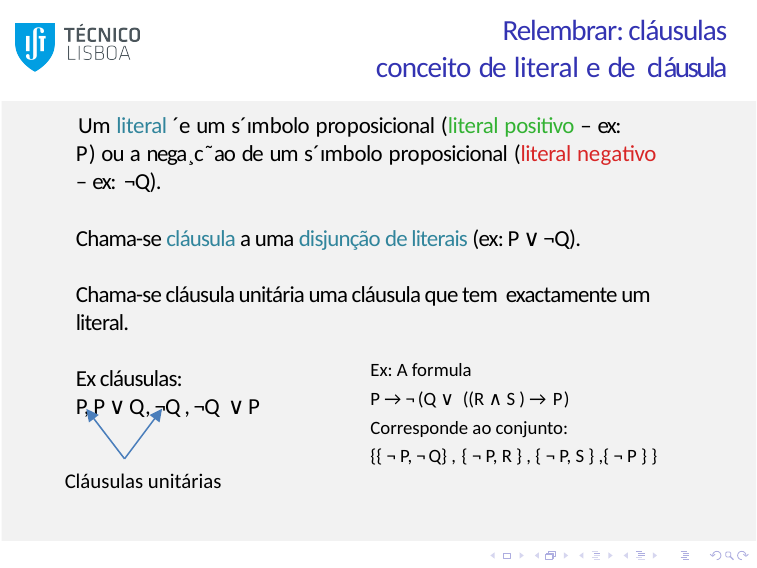

# Relembrar: cláusulas conceito de literal e de  cláusula
     Um literal ´e um s´ımbolo proposicional (literal positivo – ex:
P) ou a nega¸c˜ao de um s´ımbolo proposicional (literal negativo
– ex: ¬Q).

Chama-se cláusula a uma disjunção de literais (ex: P ∨ ¬Q).

Chama-se cláusula unitária uma cláusula que tem  exactamente um literal.

Ex cláusulas:
P, P ∨ Q, ¬Q , ¬Q  ∨ P

Ex: A formula
P → ¬  (Q ∨  ((R ∧ S ) → P)
Corresponde ao conjunto:
{{ ¬ P, ¬  Q} ,  { ¬ P, R } , { ¬ P, S } ,{ ¬ P } }
Cláusulas unitárias